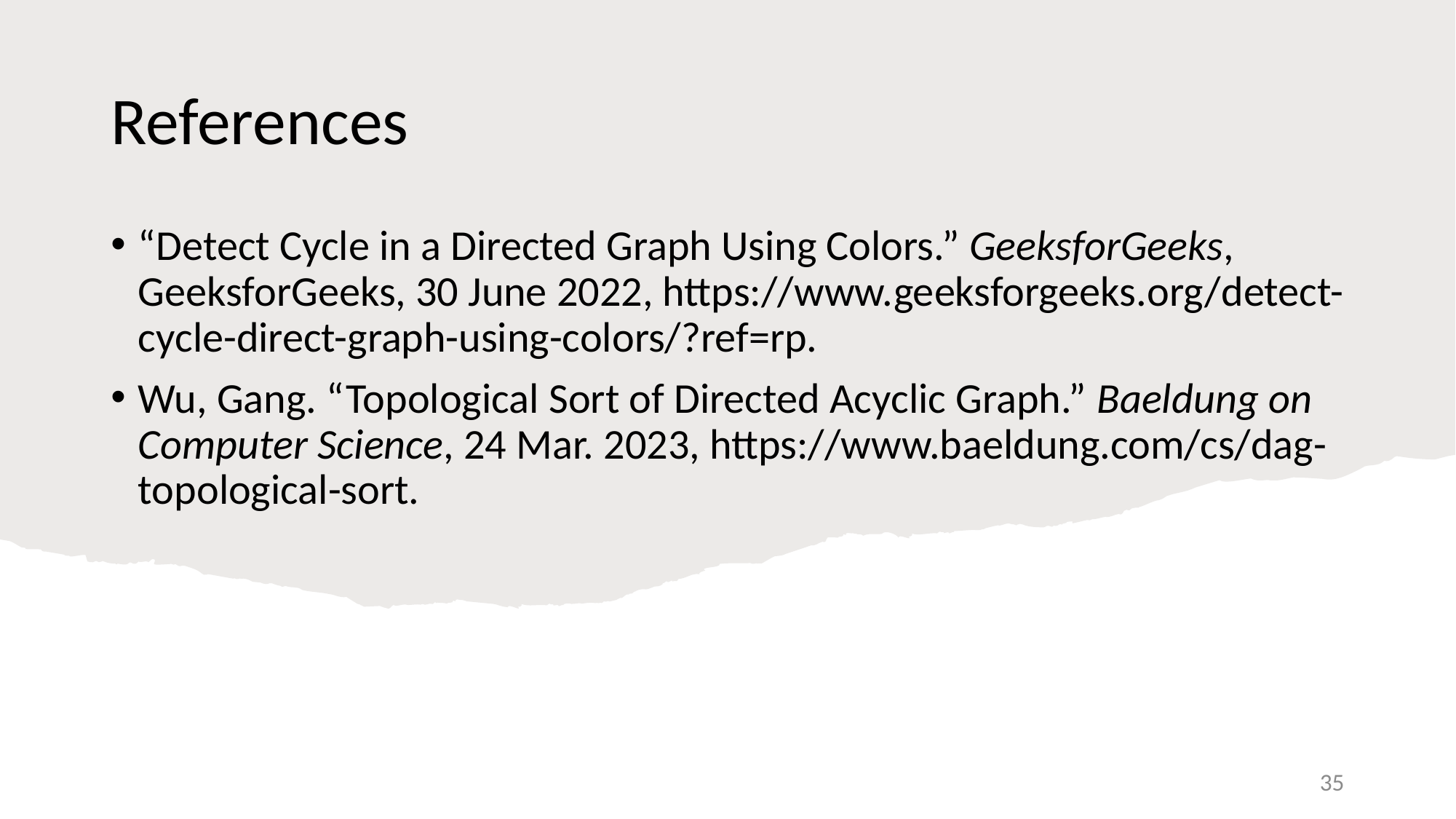

# References
“Detect Cycle in a Directed Graph Using Colors.” GeeksforGeeks, GeeksforGeeks, 30 June 2022, https://www.geeksforgeeks.org/detect-cycle-direct-graph-using-colors/?ref=rp.
Wu, Gang. “Topological Sort of Directed Acyclic Graph.” Baeldung on Computer Science, 24 Mar. 2023, https://www.baeldung.com/cs/dag-topological-sort.

35